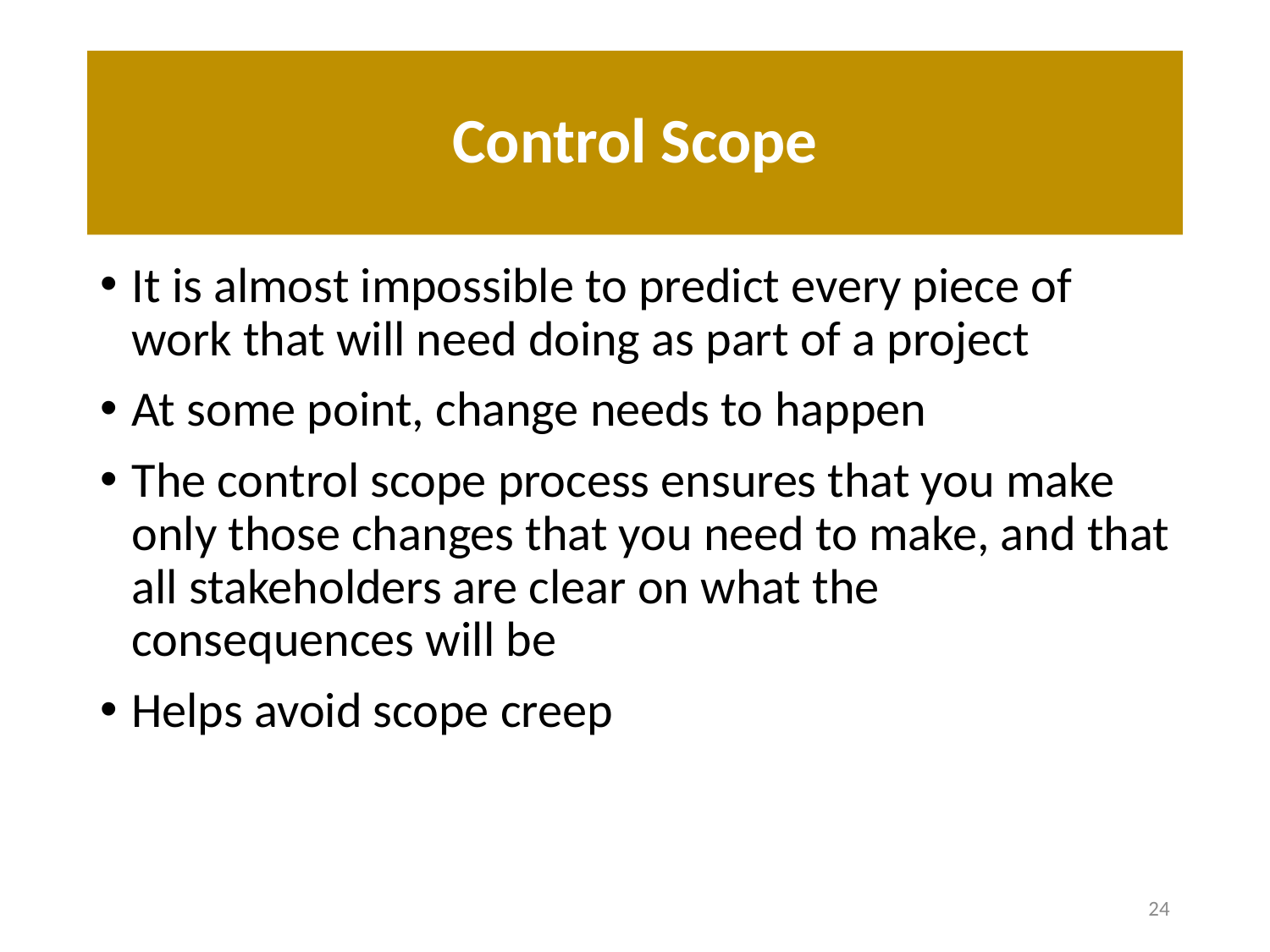

# Control Scope
It is almost impossible to predict every piece of work that will need doing as part of a project
At some point, change needs to happen
The control scope process ensures that you make only those changes that you need to make, and that all stakeholders are clear on what the consequences will be
Helps avoid scope creep

24